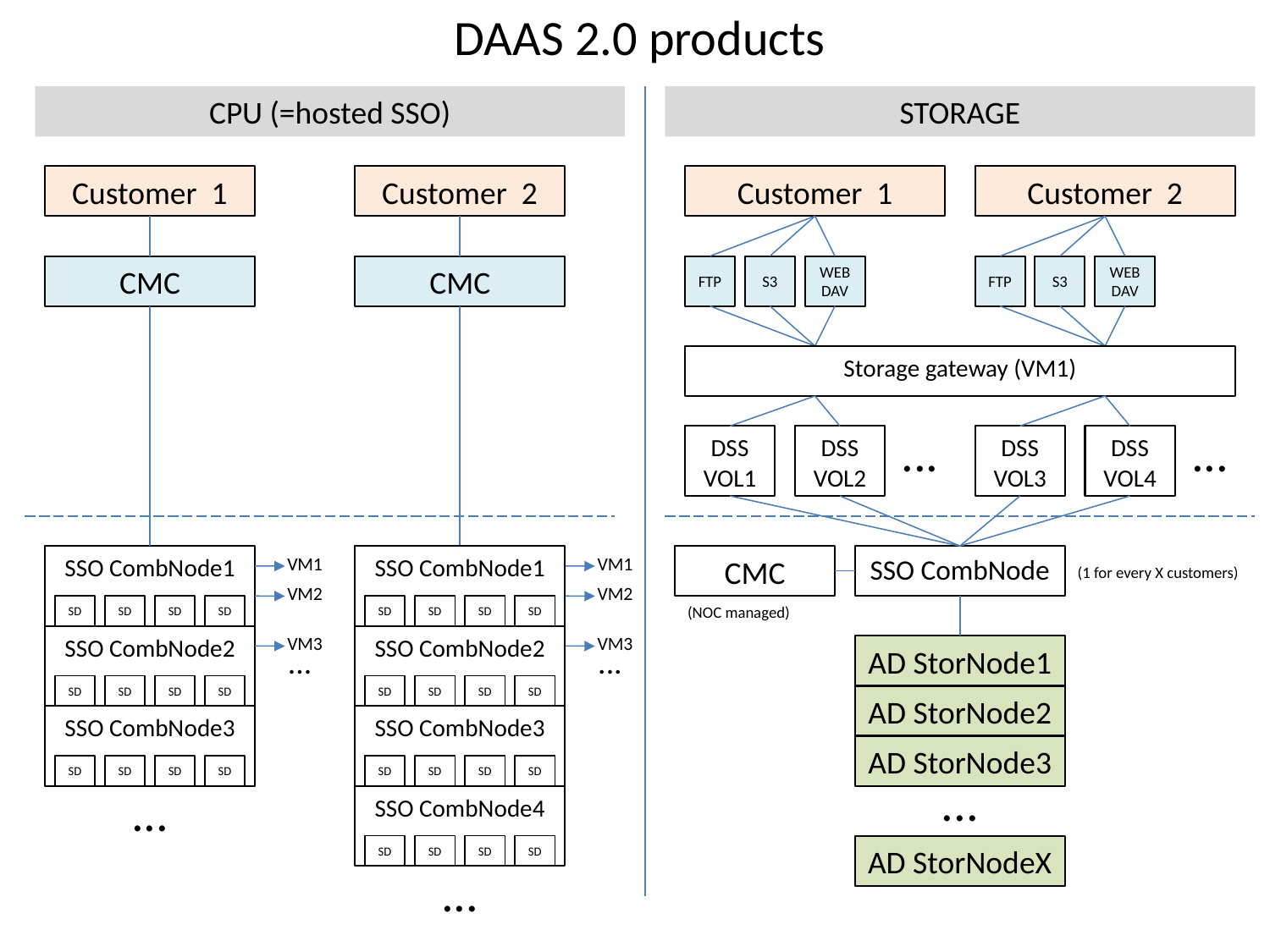

DAAS 2.0 products
CPU (=hosted SSO)
STORAGE
Customer  1
Customer  2
Customer  1
Customer  2
CMC
CMC
FTP
S3
WEBDAV
FTP
S3
WEBDAV
Storage gateway (VM1)
...
...
DSS
VOL1
DSS
VOL2
DSS
VOL3
DSS
VOL4
SSO CombNode1
VM1
SSO CombNode1
VM1
CMC
SSO CombNode
(1 for every X customers)
VM2
VM2
SD
SD
SD
SD
SD
SD
SD
SD
(NOC managed)
SSO CombNode2
VM3
SSO CombNode2
VM3
...
...
AD StorNode1
SD
SD
SD
SD
SD
SD
SD
SD
AD StorNode2
SSO CombNode3
SSO CombNode3
AD StorNode3
SD
SD
SD
SD
SD
SD
SD
SD
...
...
SSO CombNode4
SD
SD
SD
SD
AD StorNodeX
...